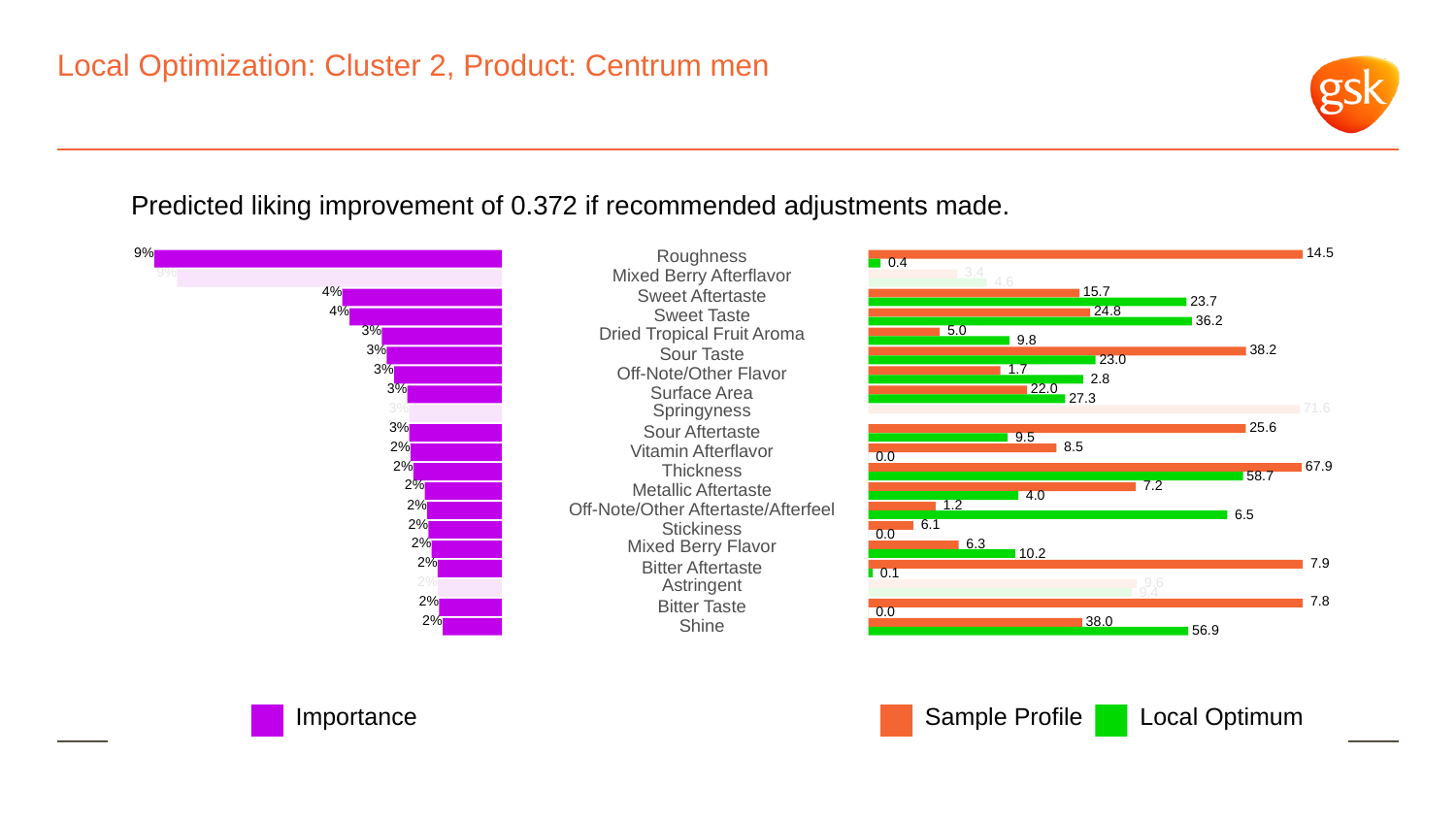

# Local Optimization: Cluster 2, Product: Centrum men

Predicted liking improvement of 0.372 if recommended adjustments made.

9%
Roughness
 14.5

  0.4

9%
Mixed Berry Afterflavor
  3.4

  4.6

4%
 15.7

Sweet Aftertaste
 23.7

4%
 24.8

Sweet Taste
 36.2

3%
  5.0
Dried Tropical Fruit Aroma

  9.8

3%
 38.2

Sour Taste
 23.0

3%
  1.7

Off-Note/Other Flavor
  2.8

3%
 22.0

Surface Area
 27.3

3%
Springyness
 71.6

3%
 25.6

Sour Aftertaste
  9.5

2%
  8.5

Vitamin Afterflavor
  0.0

2%
 67.9

Thickness
 58.7

2%
  7.2

Metallic Aftertaste
  4.0

2%
  1.2

Off-Note/Other Aftertaste/Afterfeel
  6.5

2%
  6.1

Stickiness
  0.0

2%
Mixed Berry Flavor
  6.3

 10.2

2%
  7.9

Bitter Aftertaste
  0.1

2%
Astringent
  9.6

  9.4

2%
  7.8

Bitter Taste
  0.0

2%
 38.0

Shine
 56.9

Local Optimum
Sample Profile
Importance